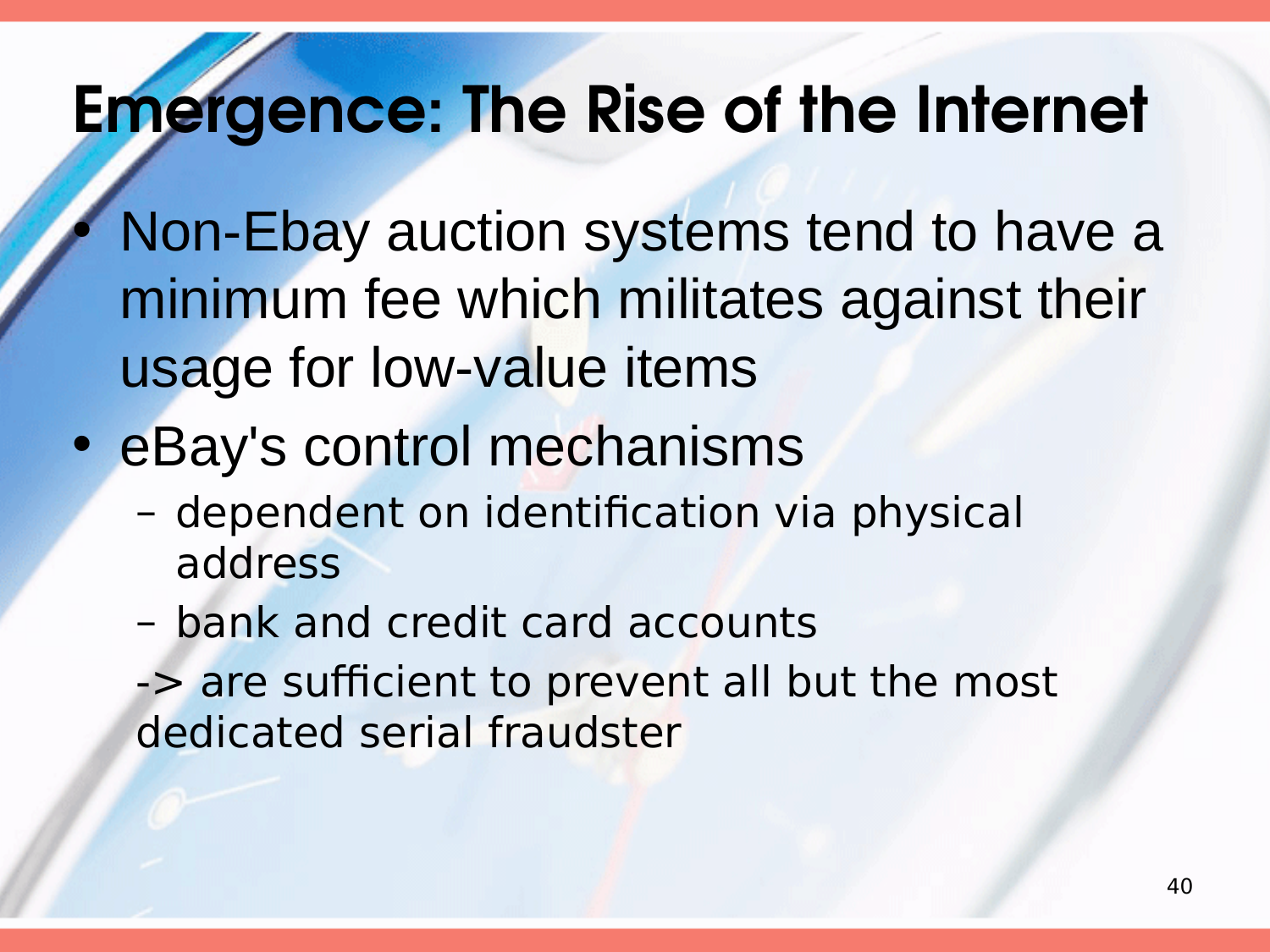

# Emergence: The Rise of the Internet
Non-Ebay auction systems tend to have a minimum fee which militates against their usage for low-value items
eBay's control mechanisms
dependent on identification via physical address
bank and credit card accounts
-> are sufficient to prevent all but the most dedicated serial fraudster
40